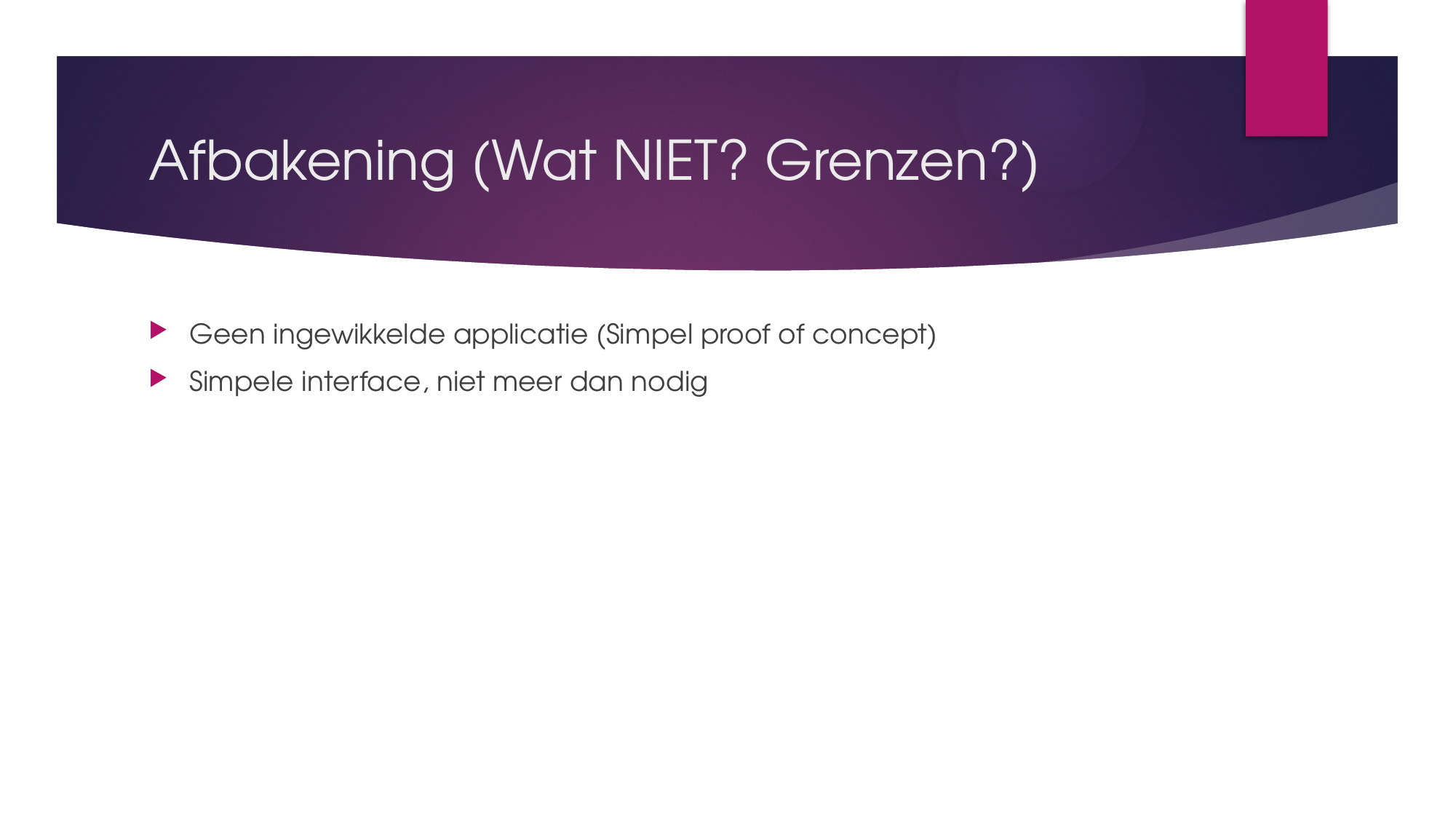

# Afbakening (Wat NIET? Grenzen?)
Geen ingewikkelde applicatie (Simpel proof of concept)
Simpele interface, niet meer dan nodig